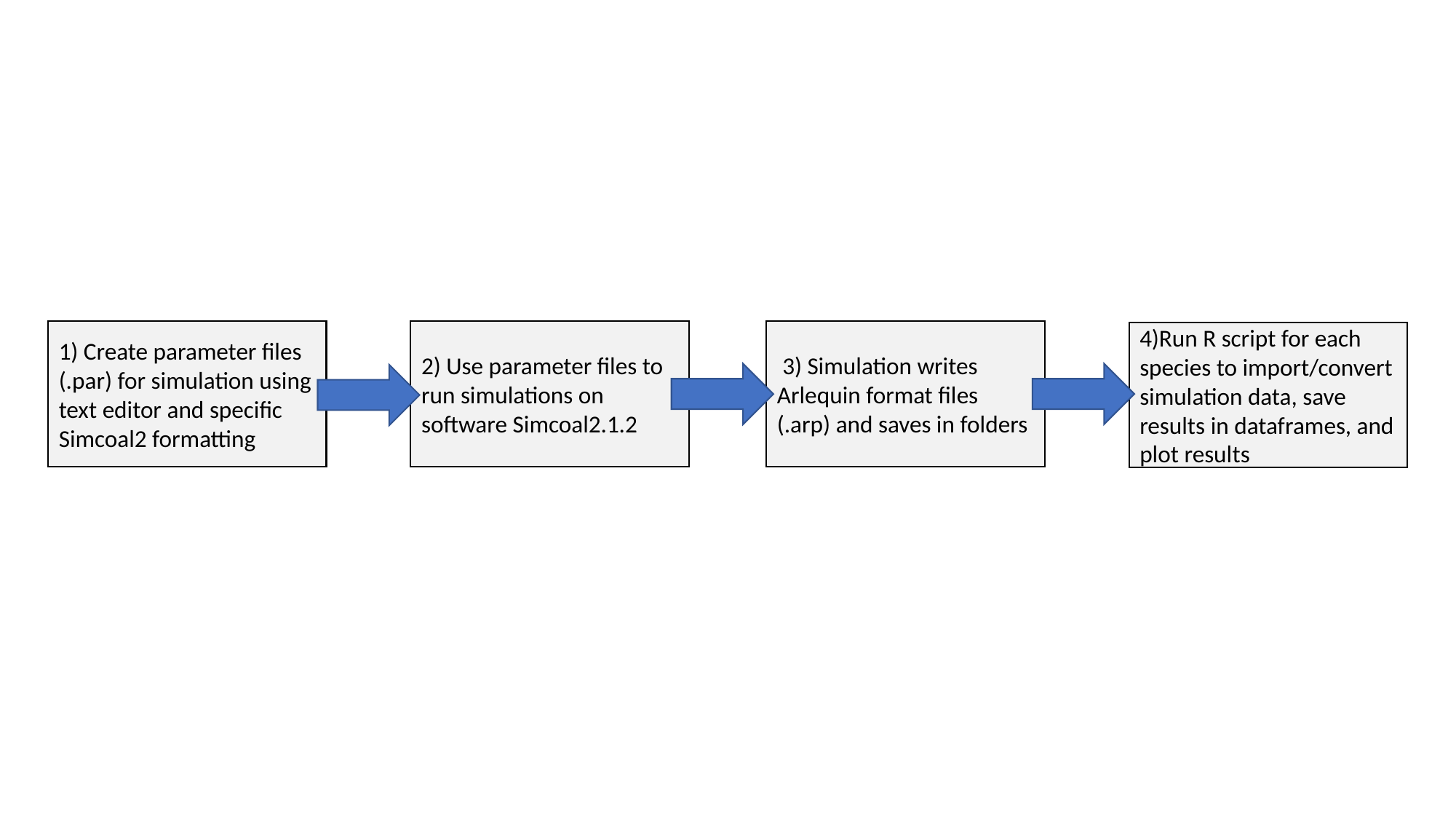

3) Simulation writes Arlequin format files (.arp) and saves in folders
1) Create parameter files (.par) for simulation using text editor and specific Simcoal2 formatting
2) Use parameter files to run simulations on software Simcoal2.1.2
4)Run R script for each species to import/convert simulation data, save results in dataframes, and plot results